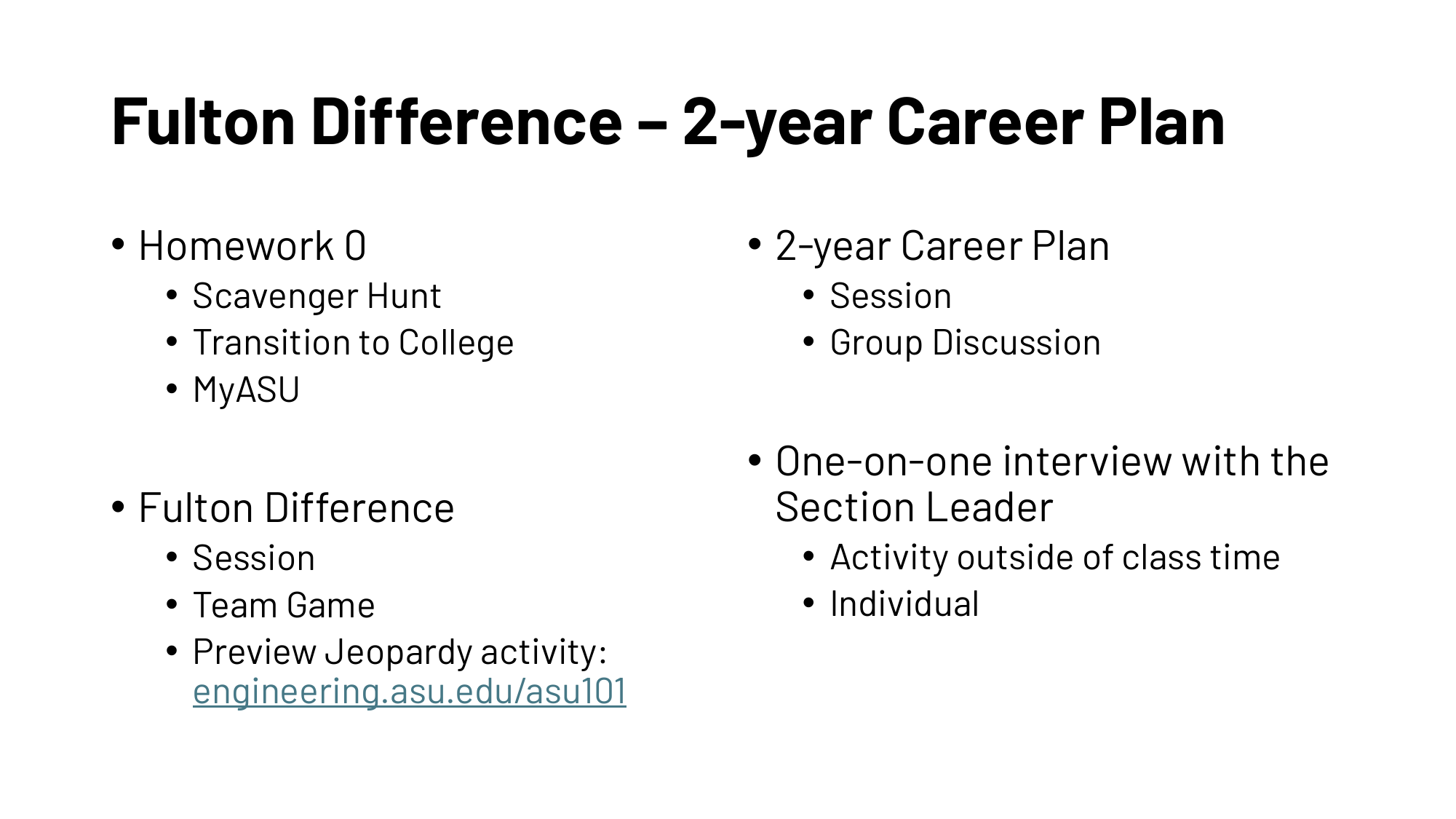

# Fulton Difference – 2-year Career Plan
Homework 0
Scavenger Hunt
Transition to College
MyASU

Fulton Difference
Session
Team Game
Preview Jeopardy activity: engineering.asu.edu/asu101

2-year Career Plan
Session
Group Discussion

One-on-one interview with the Section Leader
Activity outside of class time
Individual